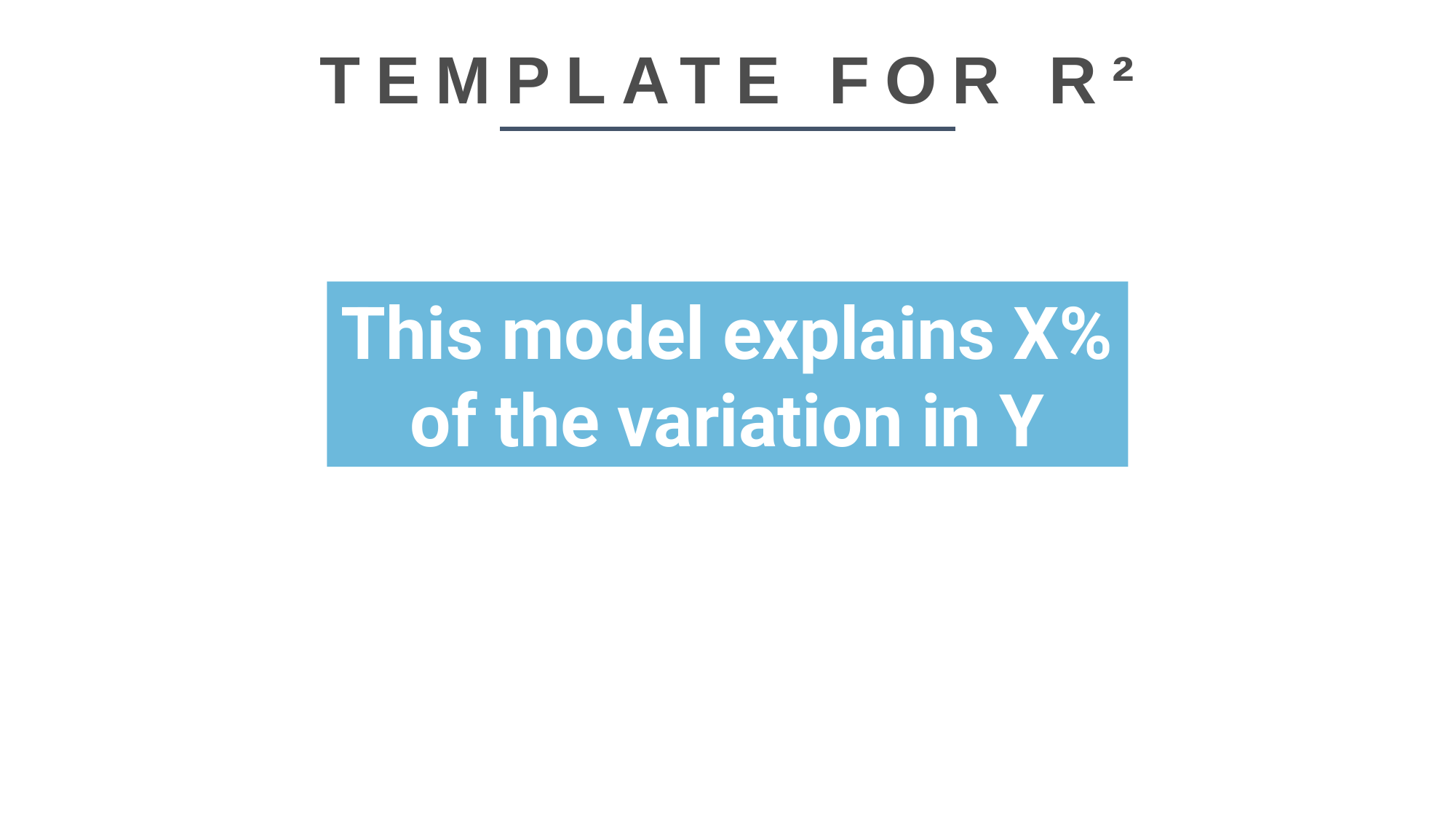

# TEMPLATE FOR R²
This model explains X% of the variation in Y